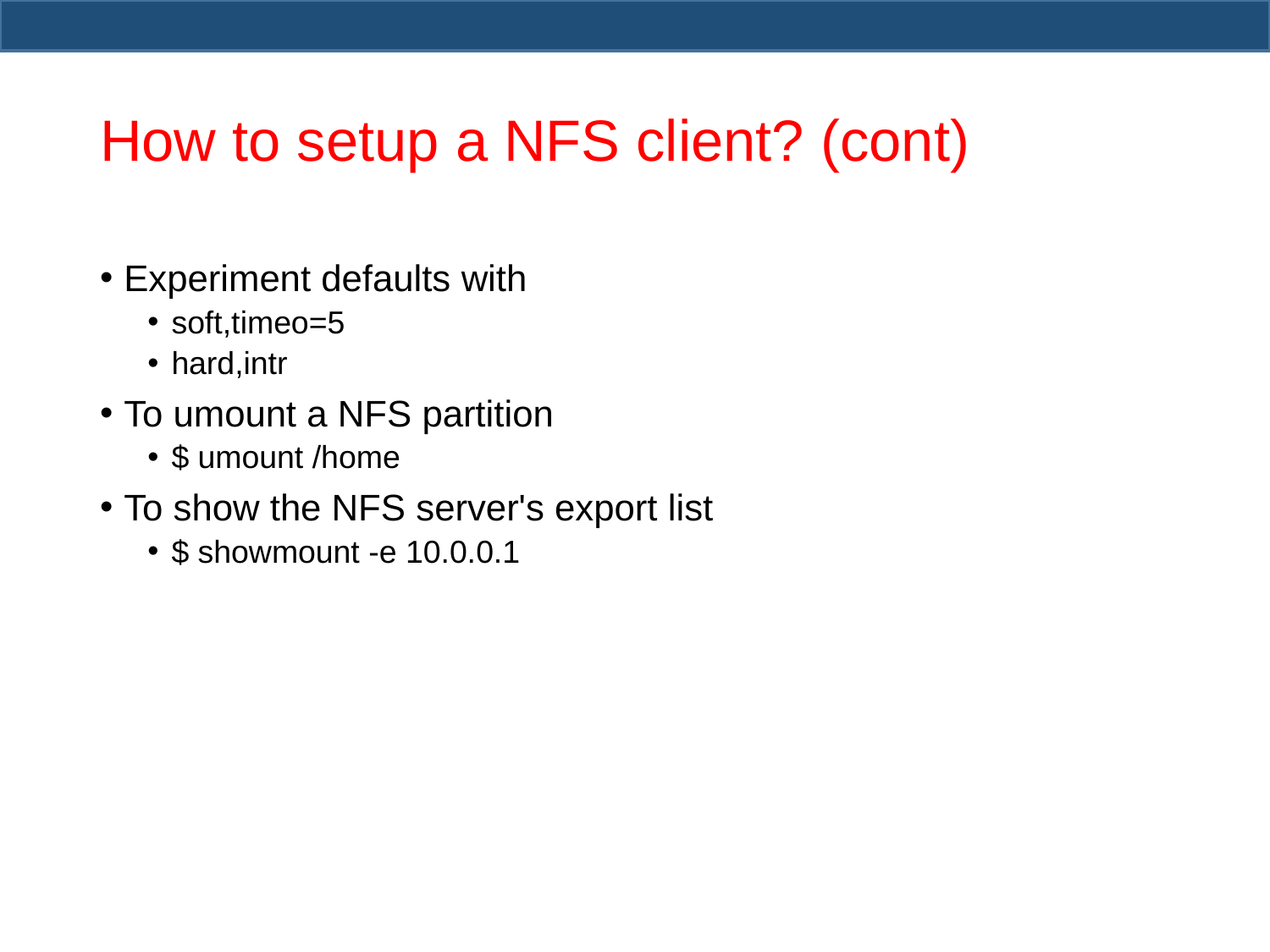

# How to setup a NFS client? (cont)
Experiment defaults with
soft,timeo=5
hard,intr
To umount a NFS partition
$ umount /home
To show the NFS server's export list
$ showmount -e 10.0.0.1